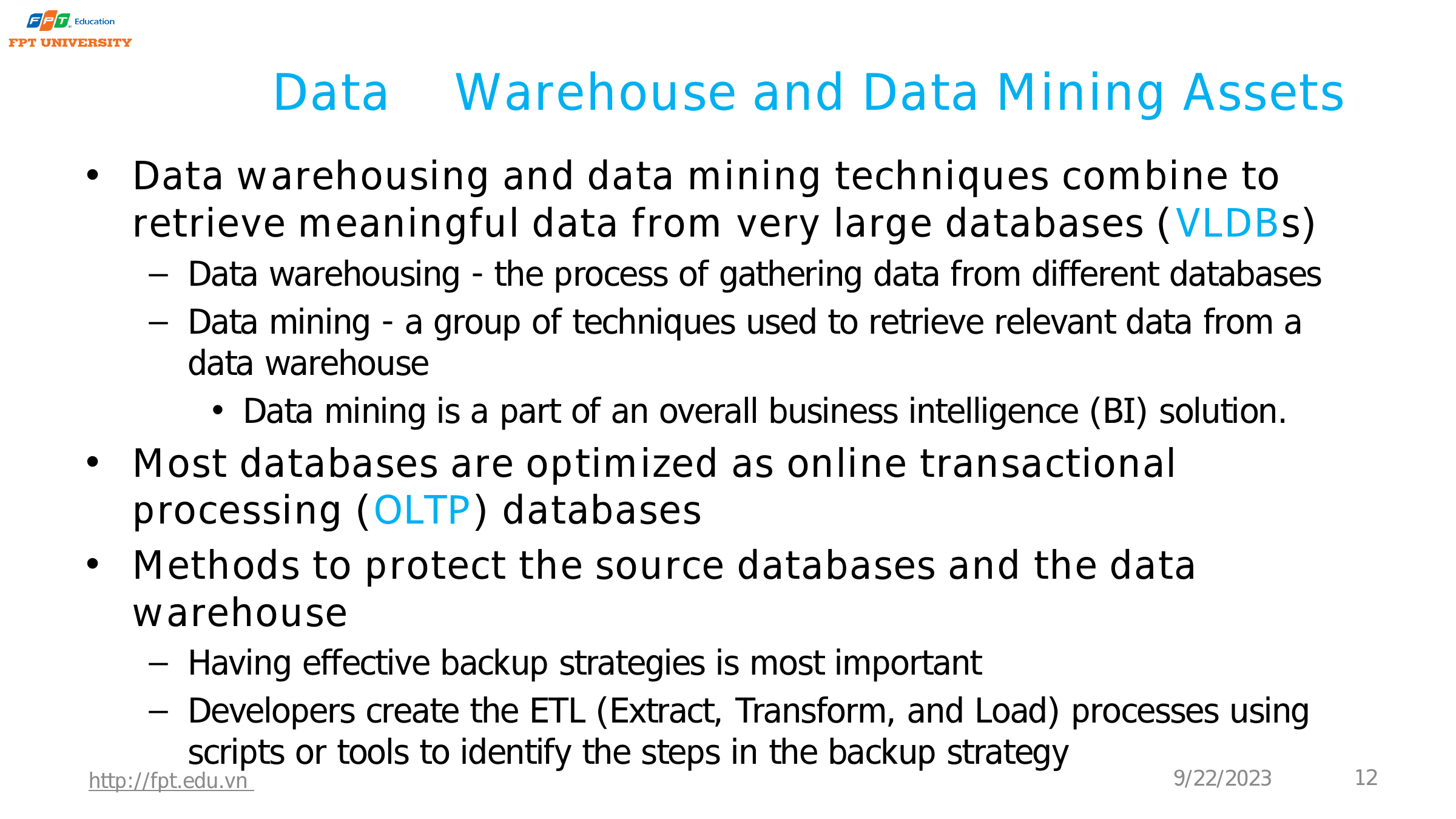

# Data	Warehouse and Data Mining Assets
Data warehousing and data mining techniques combine to retrieve meaningful data from very large databases (VLDBs)
Data warehousing - the process of gathering data from different databases
Data mining - a group of techniques used to retrieve relevant data from a data warehouse
Data mining is a part of an overall business intelligence (BI) solution.
Most databases are optimized as online transactional processing (OLTP) databases
Methods to protect the source databases and the data warehouse
Having effective backup strategies is most important
Developers create the ETL (Extract, Transform, and Load) processes using scripts or tools to identify the steps in the backup strategy
http://fpt.edu.vn
9/22/2023
12